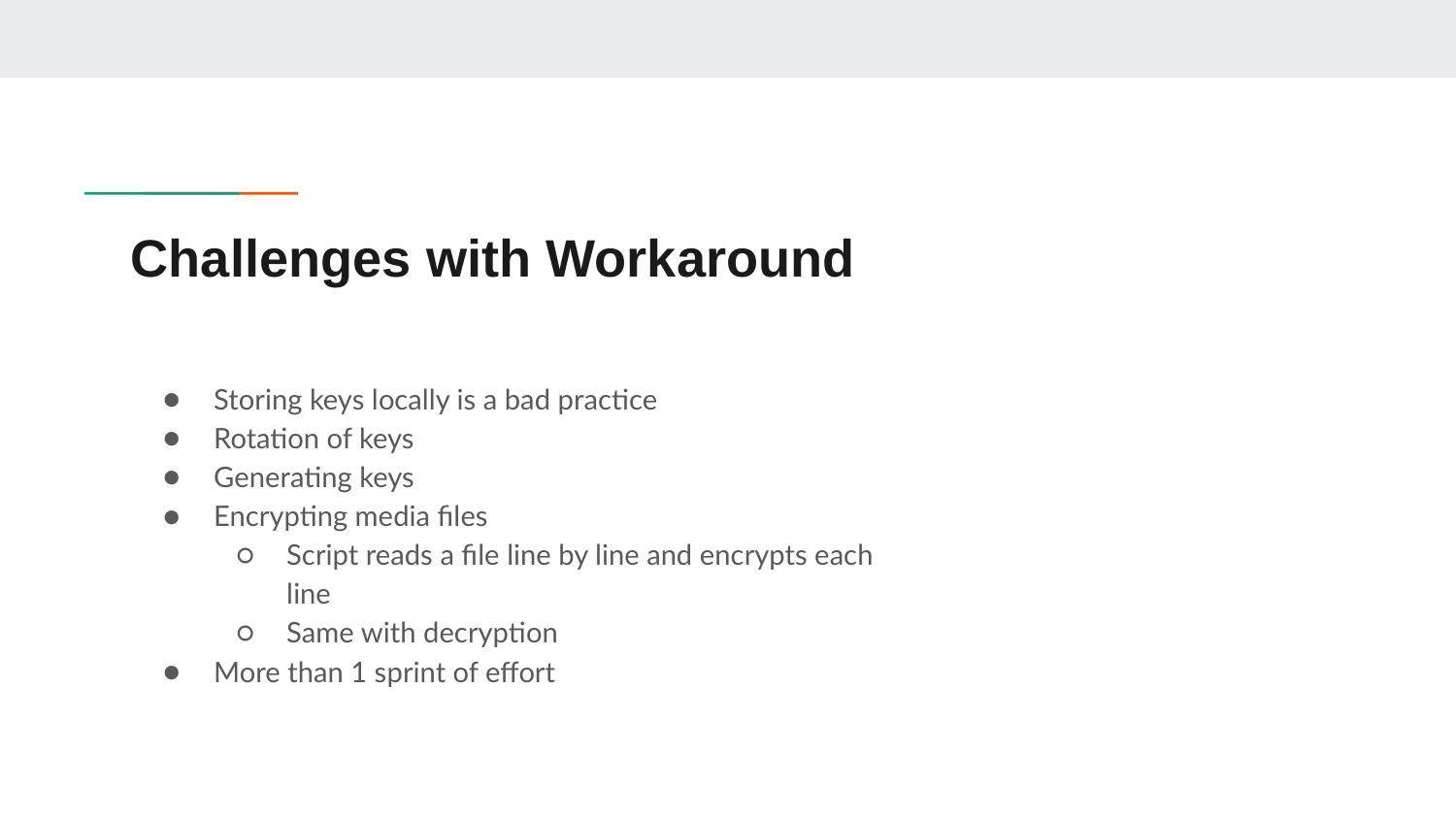

# Challenges with Workaround
Storing keys locally is a bad practice
Rotation of keys
Generating keys
Encrypting media files
Script reads a file line by line and encrypts each line
Same with decryption
More than 1 sprint of effort